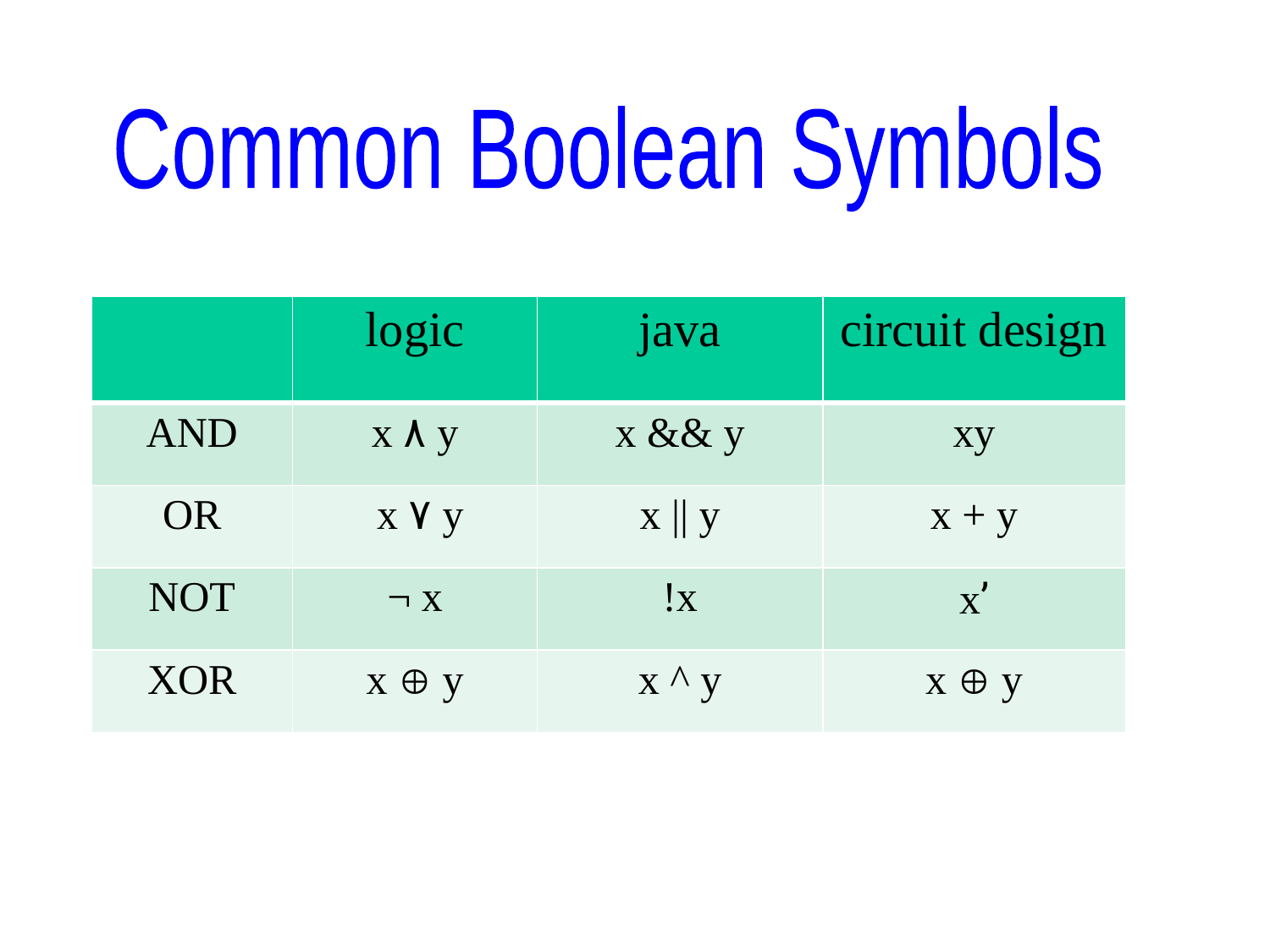

Common Boolean Symbols
|  | logic | java | circuit design |
| --- | --- | --- | --- |
| AND | x ۸ y | x && y | xy |
| OR | x ۷ y | x || y | x + y |
| NOT | ¬ x | !x | x’ |
| XOR | x ⊕ y | x ^ y | x ⊕ y |